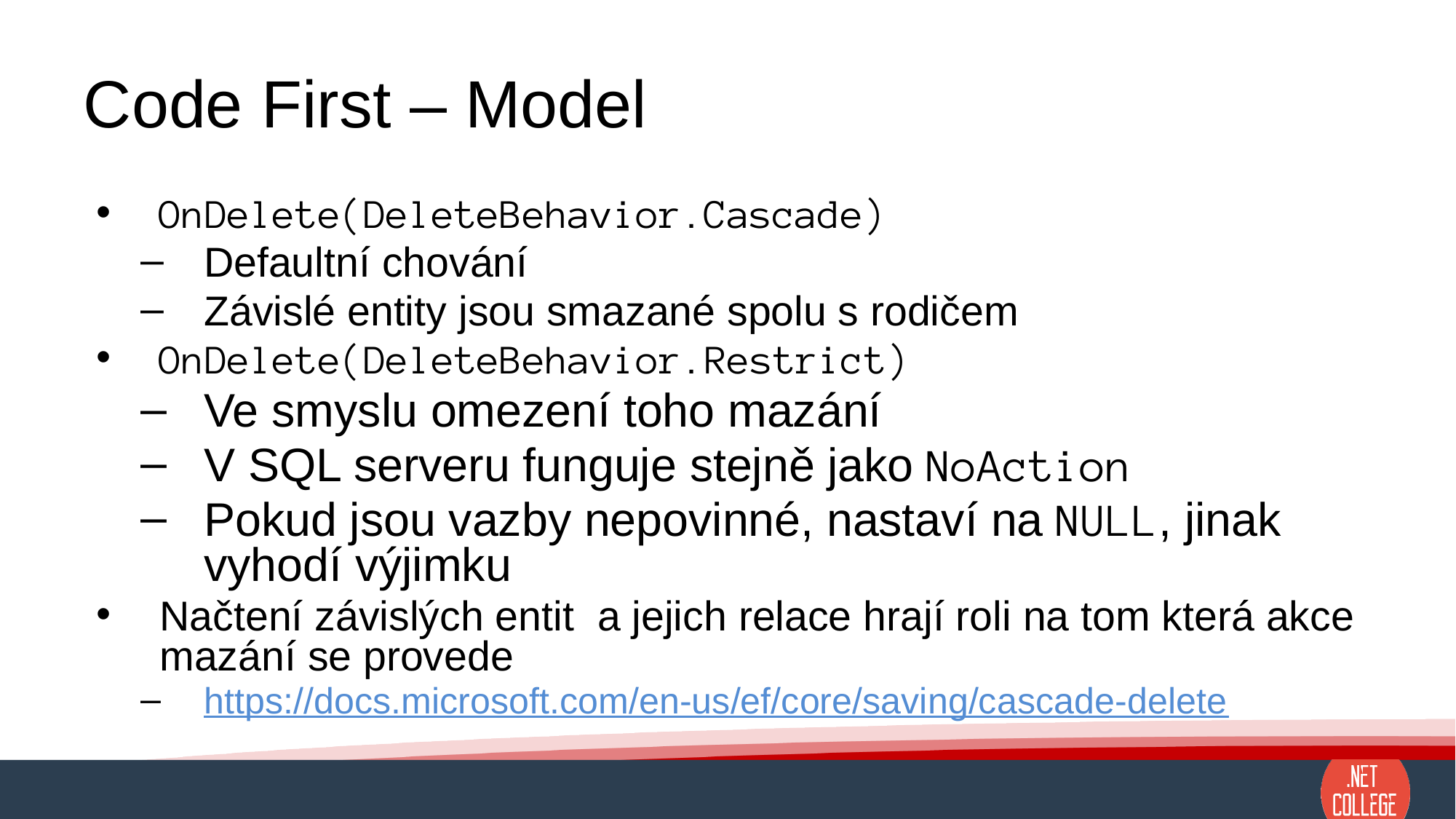

# Code First – Model
OnDelete(DeleteBehavior.Cascade)
Defaultní chování
Závislé entity jsou smazané spolu s rodičem
OnDelete(DeleteBehavior.Restrict)
Ve smyslu omezení toho mazání
V SQL serveru funguje stejně jako NoAction
Pokud jsou vazby nepovinné, nastaví na NULL, jinak vyhodí výjimku
Načtení závislých entit  a jejich relace hrají roli na tom která akce mazání se provede
https://docs.microsoft.com/en-us/ef/core/saving/cascade-delete